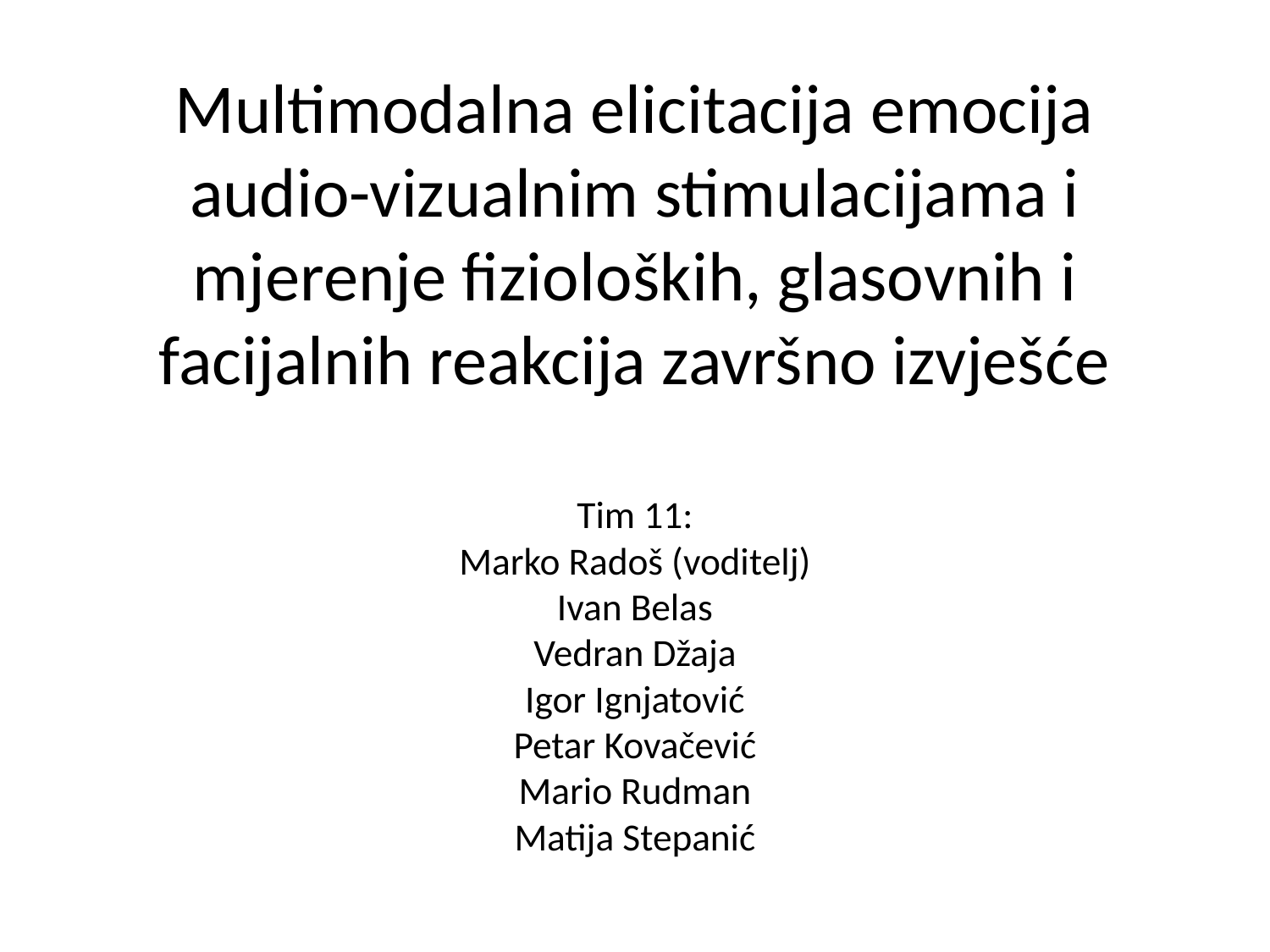

# Multimodalna elicitacija emocija audio-vizualnim stimulacijama i mjerenje fizioloških, glasovnih i facijalnih reakcija završno izvješće Tim 11: Marko Radoš (voditelj) Ivan Belas Vedran Džaja Igor Ignjatović Petar Kovačević Mario Rudman Matija Stepanić